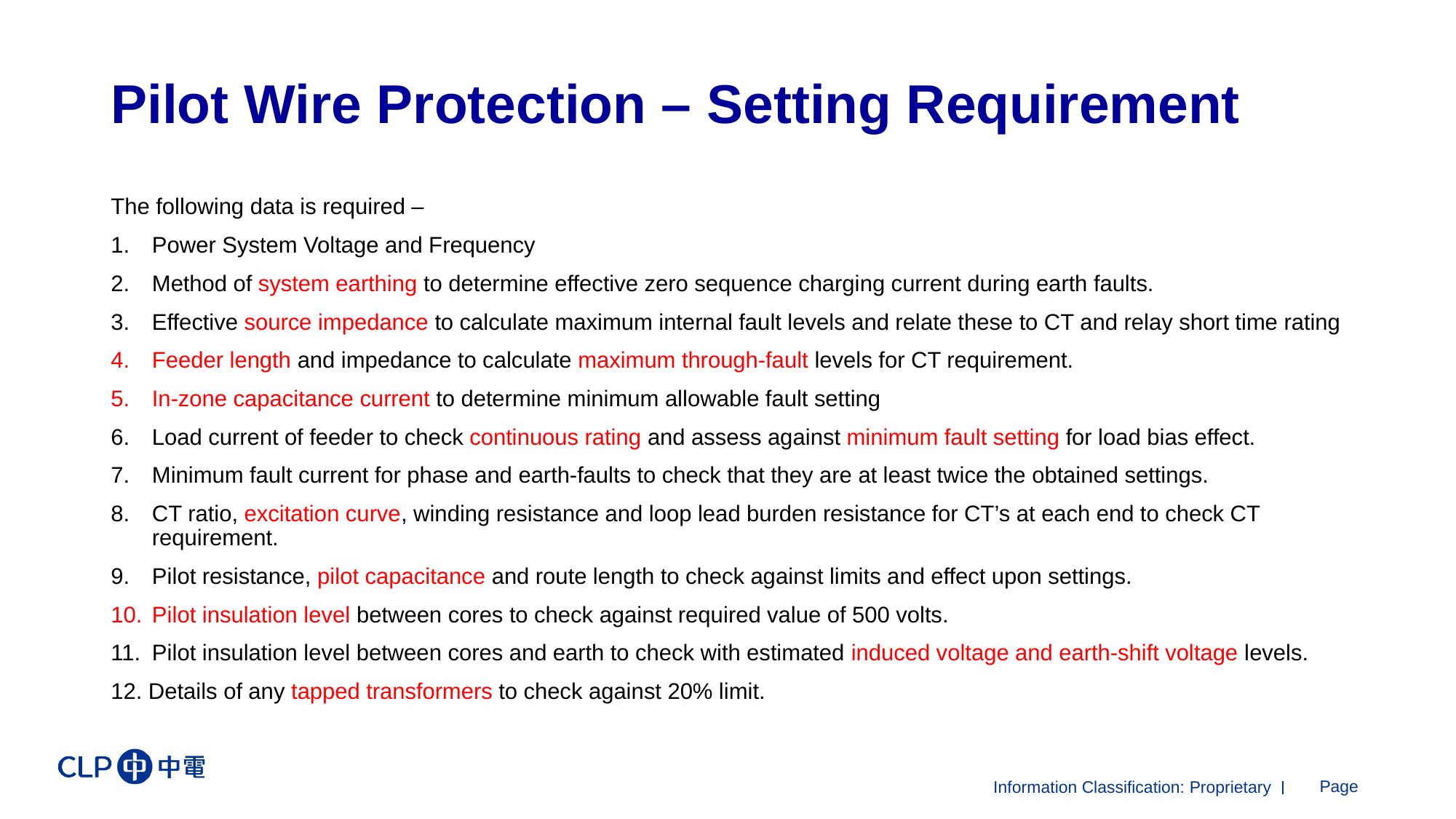

# Pilot Wire Protection – Setting Requirement
The following data is required –
Power System Voltage and Frequency
Method of system earthing to determine effective zero sequence charging current during earth faults.
Effective source impedance to calculate maximum internal fault levels and relate these to CT and relay short time rating
Feeder length and impedance to calculate maximum through-fault levels for CT requirement.
In-zone capacitance current to determine minimum allowable fault setting
Load current of feeder to check continuous rating and assess against minimum fault setting for load bias effect.
Minimum fault current for phase and earth-faults to check that they are at least twice the obtained settings.
CT ratio, excitation curve, winding resistance and loop lead burden resistance for CT’s at each end to check CT requirement.
Pilot resistance, pilot capacitance and route length to check against limits and effect upon settings.
Pilot insulation level between cores to check against required value of 500 volts.
Pilot insulation level between cores and earth to check with estimated induced voltage and earth-shift voltage levels.
12. Details of any tapped transformers to check against 20% limit.